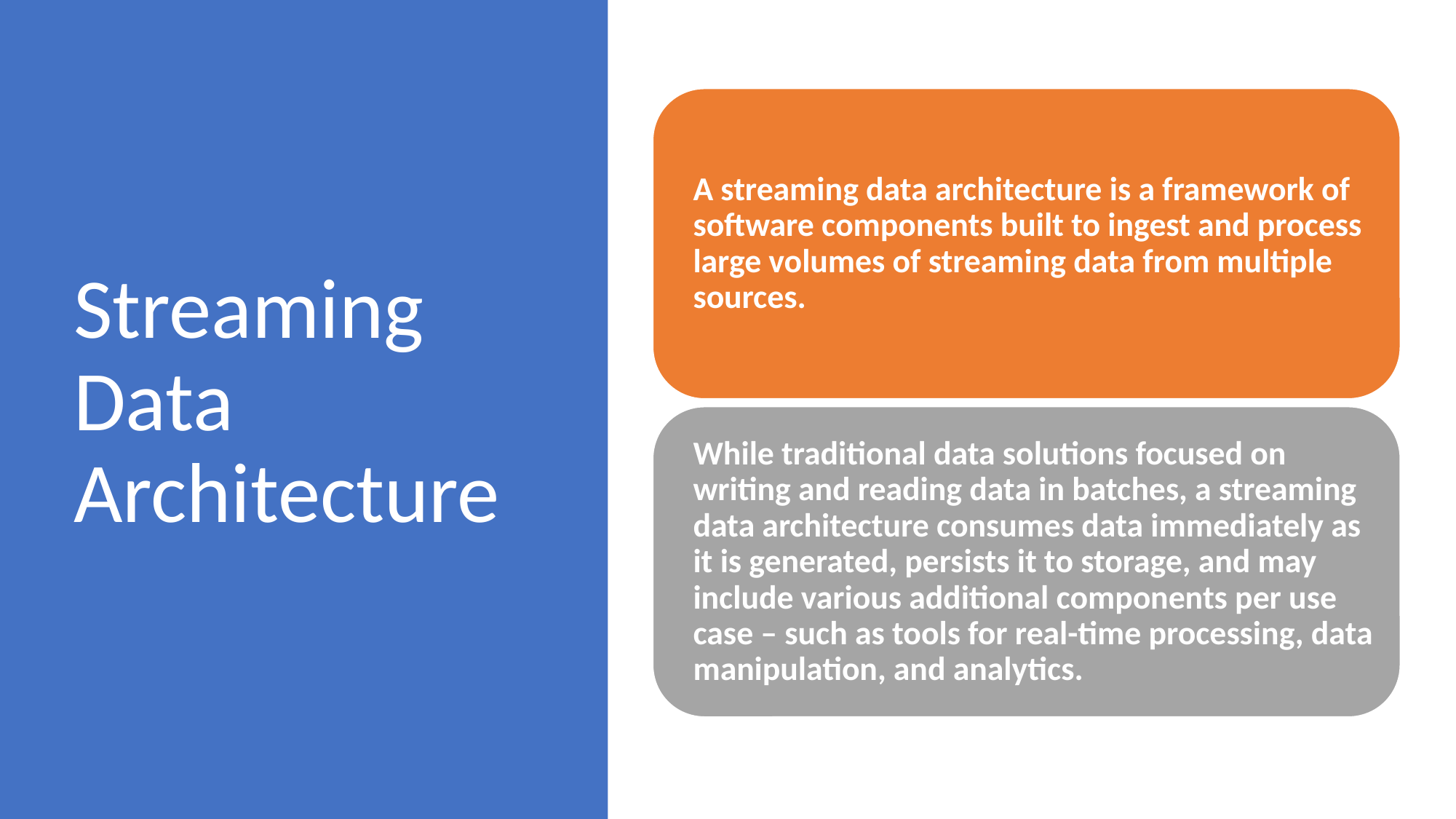

# Streaming Data Architecture
A streaming data architecture is a framework of software components built to ingest and process large volumes of streaming data from multiple sources.
While traditional data solutions focused on writing and reading data in batches, a streaming data architecture consumes data immediately as it is generated, persists it to storage, and may include various additional components per use case – such as tools for real-time processing, data manipulation, and analytics.